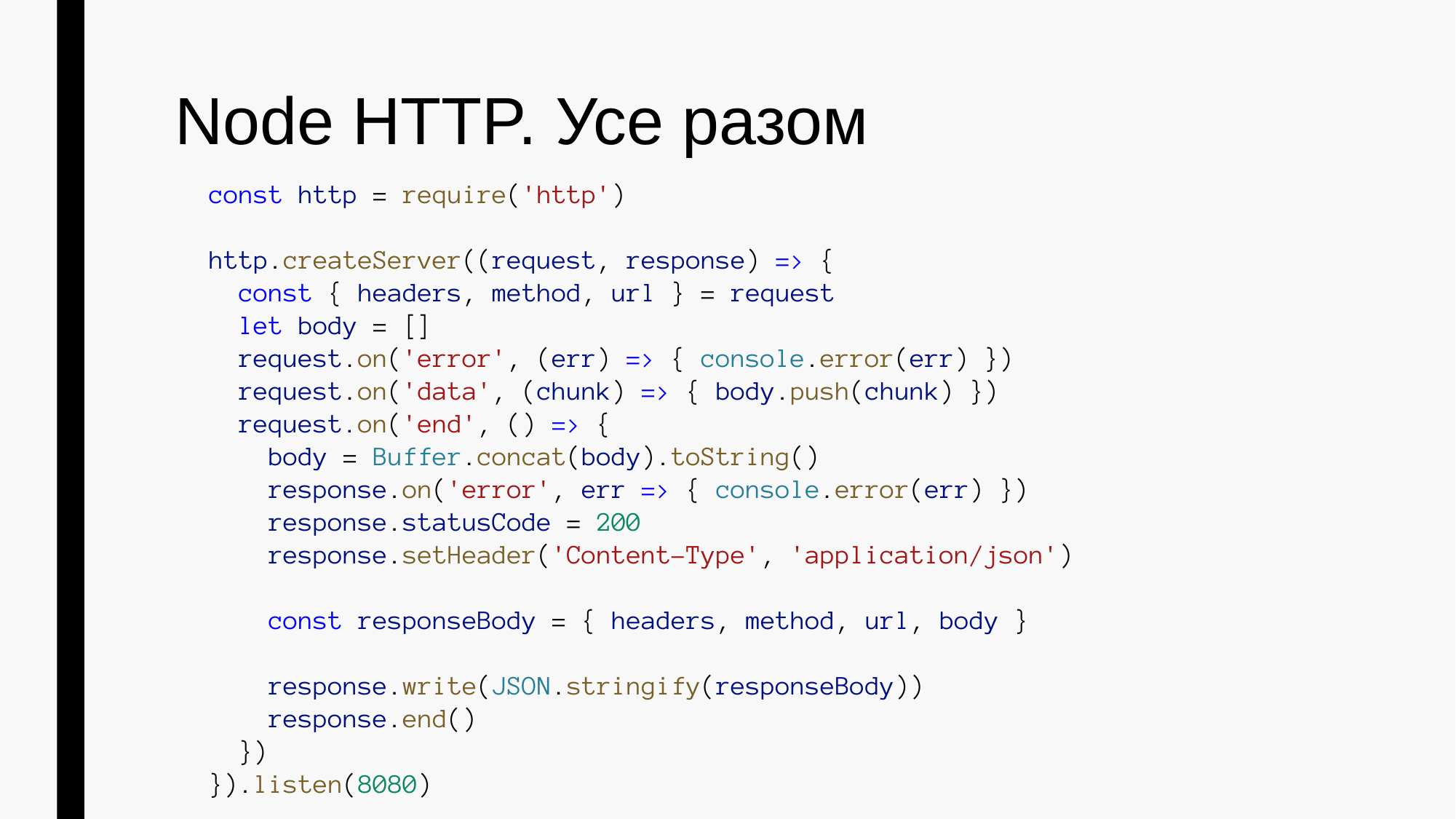

# Node HTTP. Усе разом
const http = require('http')
http.createServer((request, response) => {
  const { headers, method, url } = request
  let body = []
  request.on('error', (err) => { console.error(err) })
  request.on('data', (chunk) => { body.push(chunk) })
  request.on('end', () => {
    body = Buffer.concat(body).toString()
    response.on('error', err => { console.error(err) })
    response.statusCode = 200
    response.setHeader('Content-Type', 'application/json')
    const responseBody = { headers, method, url, body }
    response.write(JSON.stringify(responseBody))
    response.end()
  })
}).listen(8080)